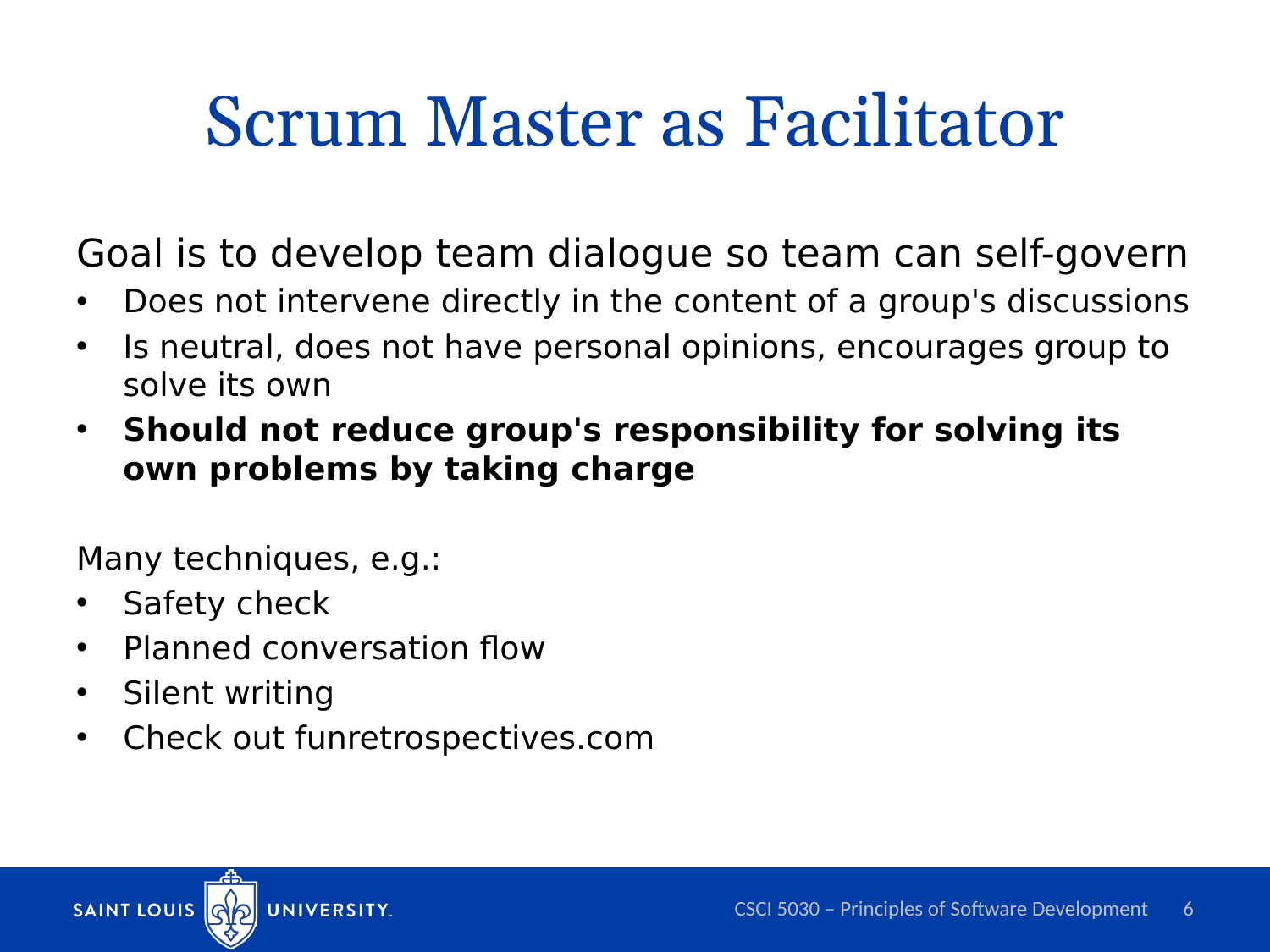

# Scrum Master as Facilitator
Goal is to develop team dialogue so team can self-govern
Does not intervene directly in the content of a group's discussions
Is neutral, does not have personal opinions, encourages group to solve its own
Should not reduce group's responsibility for solving its own problems by taking charge

Many techniques, e.g.:
Safety check
Planned conversation flow
Silent writing
Check out funretrospectives.com
CSCI 5030 – Principles of Software Development
6